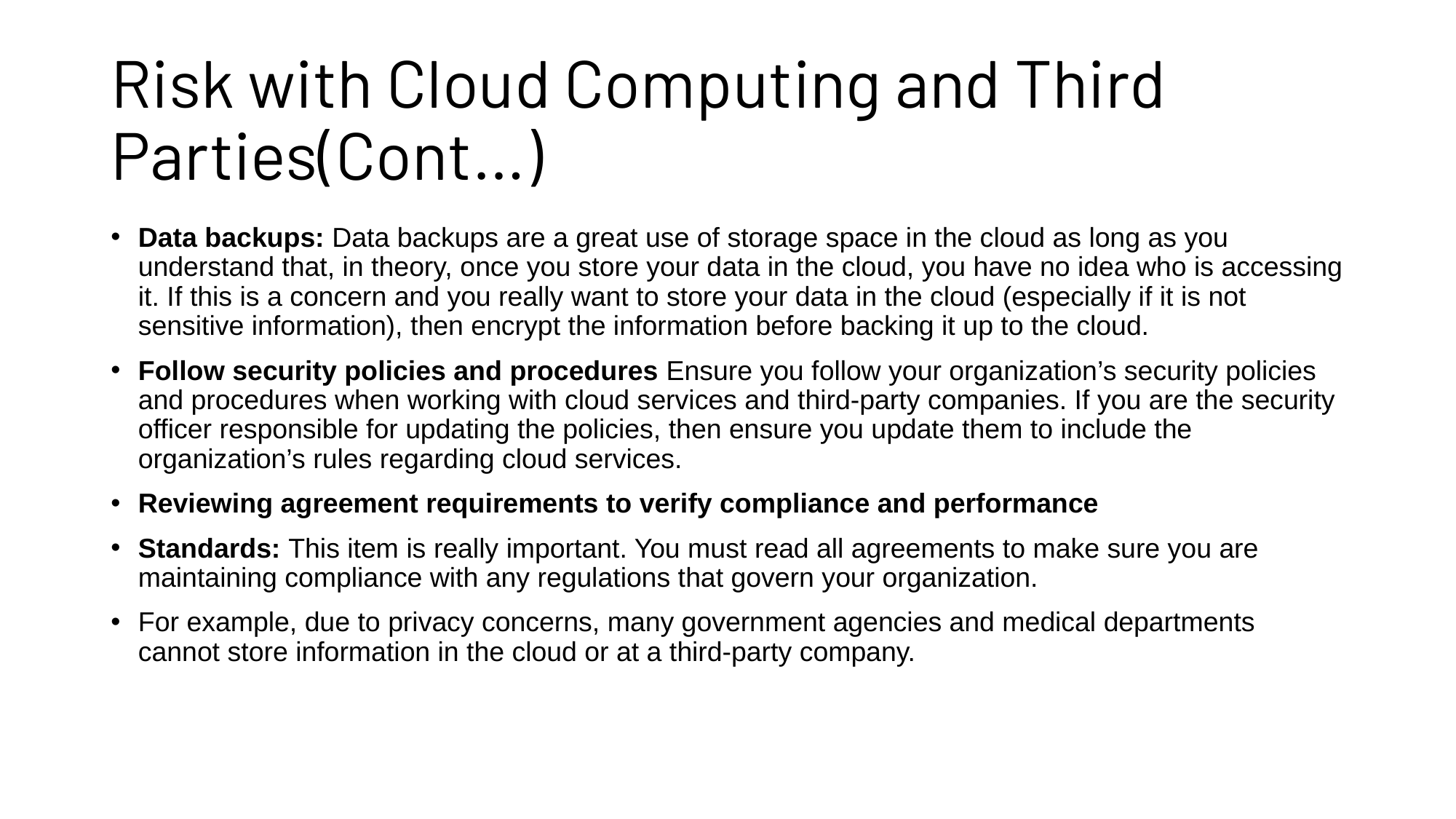

# Risk with Cloud Computing and Third Parties(Cont…)
Data backups: Data backups are a great use of storage space in the cloud as long as you understand that, in theory, once you store your data in the cloud, you have no idea who is accessing it. If this is a concern and you really want to store your data in the cloud (especially if it is not sensitive information), then encrypt the information before backing it up to the cloud.
Follow security policies and procedures Ensure you follow your organization’s security policies and procedures when working with cloud services and third-party companies. If you are the security officer responsible for updating the policies, then ensure you update them to include the organization’s rules regarding cloud services.
Reviewing agreement requirements to verify compliance and performance
Standards: This item is really important. You must read all agreements to make sure you are maintaining compliance with any regulations that govern your organization.
For example, due to privacy concerns, many government agencies and medical departments cannot store information in the cloud or at a third-party company.